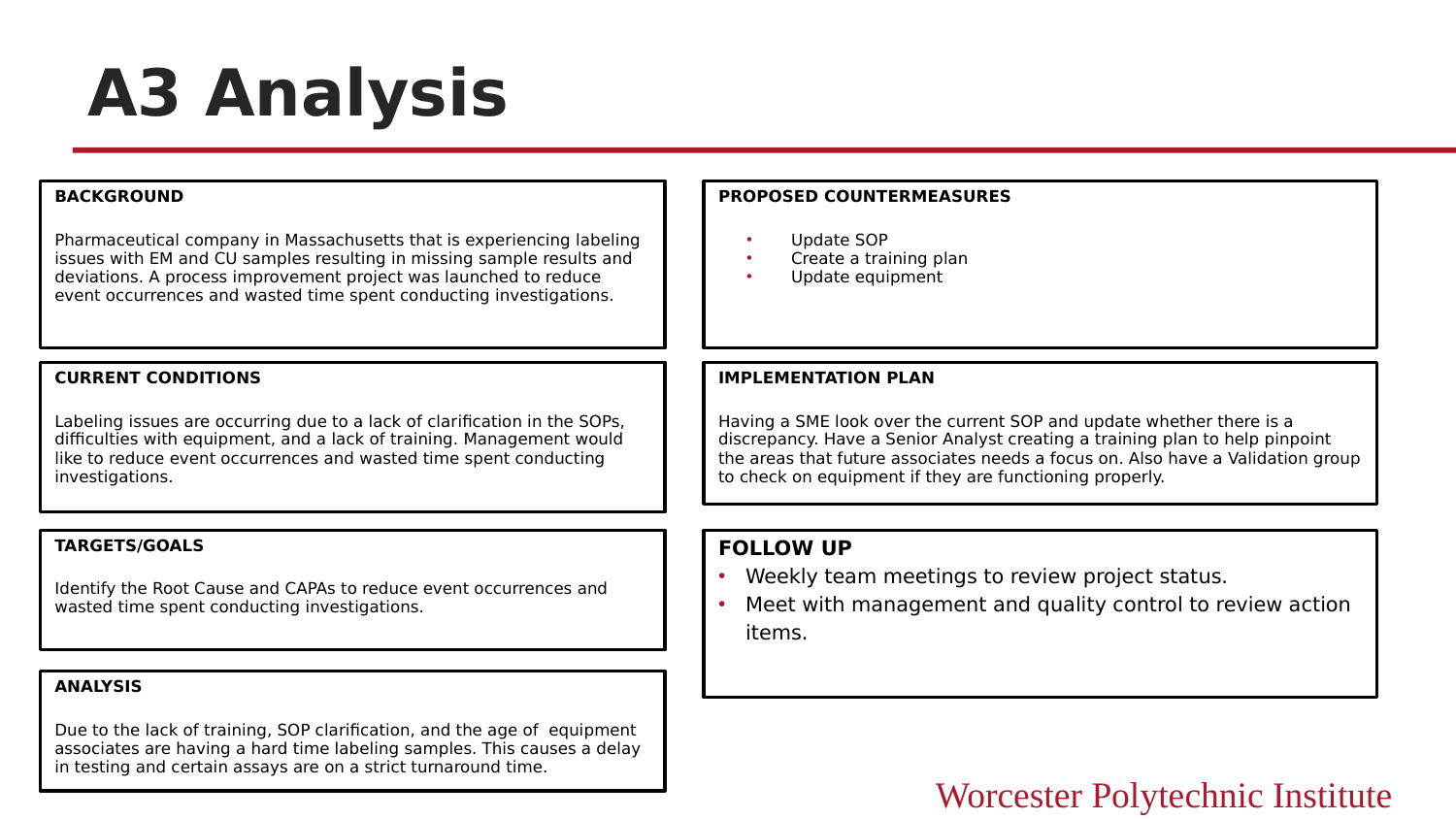

# A3 Analysis
BACKGROUND
Pharmaceutical company in Massachusetts that is experiencing labeling issues with EM and CU samples resulting in missing sample results and deviations. A process improvement project was launched to reduce event occurrences and wasted time spent conducting investigations.
PROPOSED COUNTERMEASURES
Update SOP
Create a training plan
Update equipment
CURRENT CONDITIONS
Labeling issues are occurring due to a lack of clarification in the SOPs, difficulties with equipment, and a lack of training. Management would like to reduce event occurrences and wasted time spent conducting investigations.
IMPLEMENTATION PLAN
Having a SME look over the current SOP and update whether there is a discrepancy. Have a Senior Analyst creating a training plan to help pinpoint the areas that future associates needs a focus on. Also have a Validation group to check on equipment if they are functioning properly.
TARGETS/GOALS
Identify the Root Cause and CAPAs to reduce event occurrences and wasted time spent conducting investigations.
FOLLOW UP
Weekly team meetings to review project status.
Meet with management and quality control to review action items.
ANALYSIS
Due to the lack of training, SOP clarification, and the age of  equipment associates are having a hard time labeling samples. This causes a delay in testing and certain assays are on a strict turnaround time.